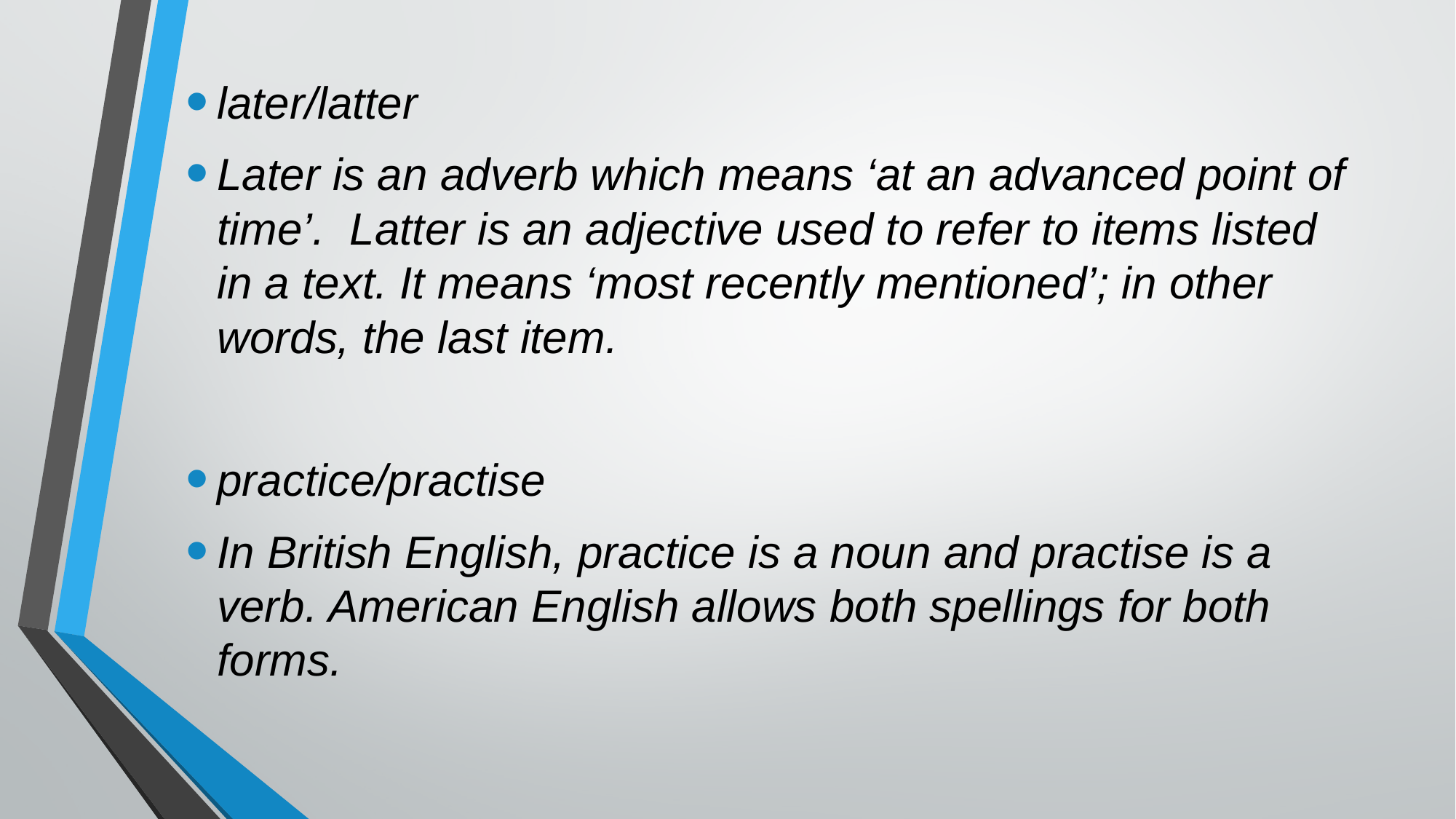

later/latter
Later is an adverb which means ‘at an advanced point of time’.  Latter is an adjective used to refer to items listed in a text. It means ‘most recently mentioned’; in other words, the last item.

practice/practise
In British English, practice is a noun and practise is a verb. American English allows both spellings for both forms.